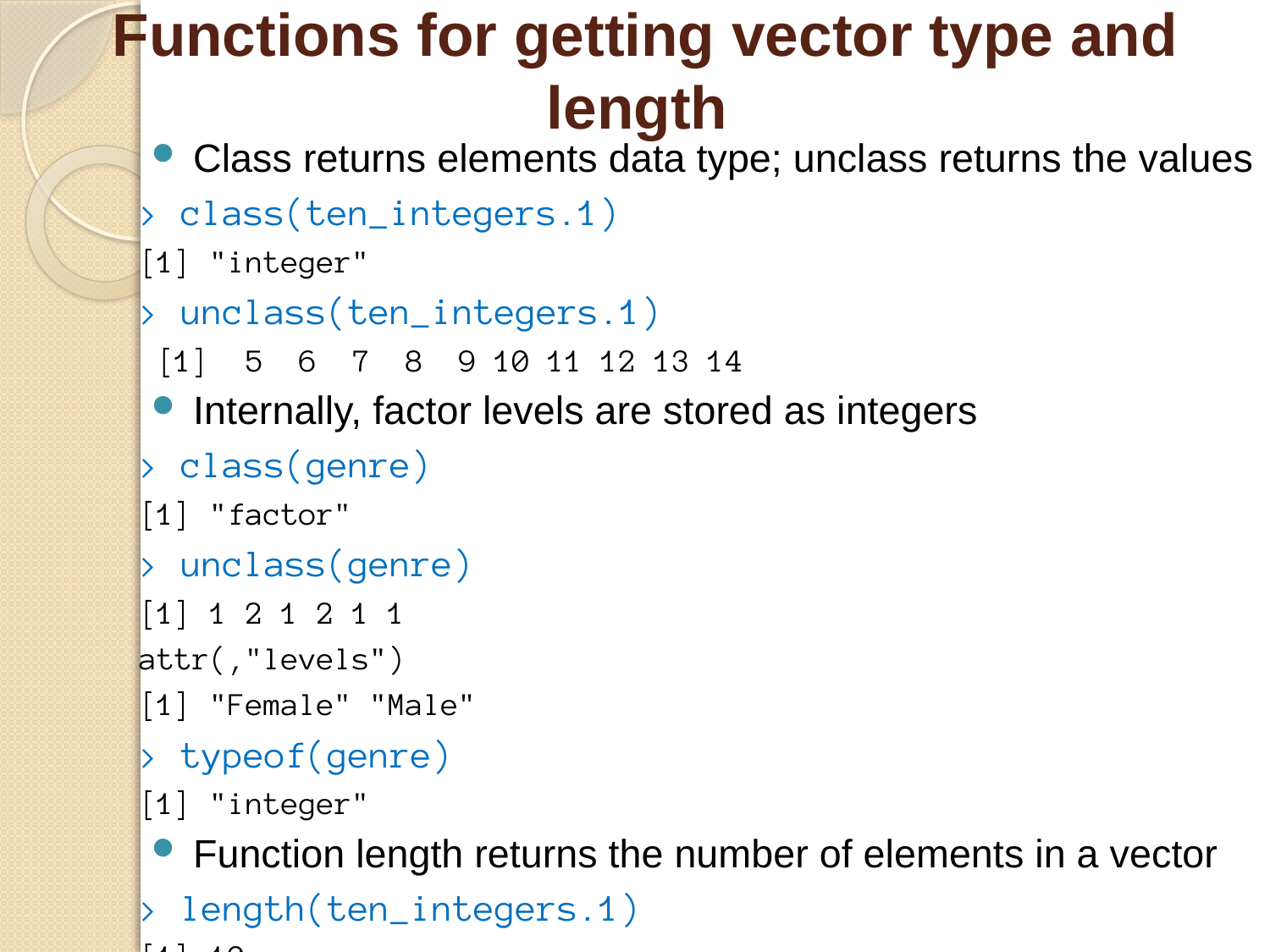

# Functions for getting vector type and length
Class returns elements data type; unclass returns the values
> class(ten_integers.1)
[1] "integer"
> unclass(ten_integers.1)
 [1]  5  6  7  8  9 10 11 12 13 14
Internally, factor levels are stored as integers
> class(genre)
[1] "factor"
> unclass(genre)
[1] 1 2 1 2 1 1
attr(,"levels")
[1] "Female" "Male"
> typeof(genre)
[1] "integer"
Function length returns the number of elements in a vector
> length(ten_integers.1)
[1] 10